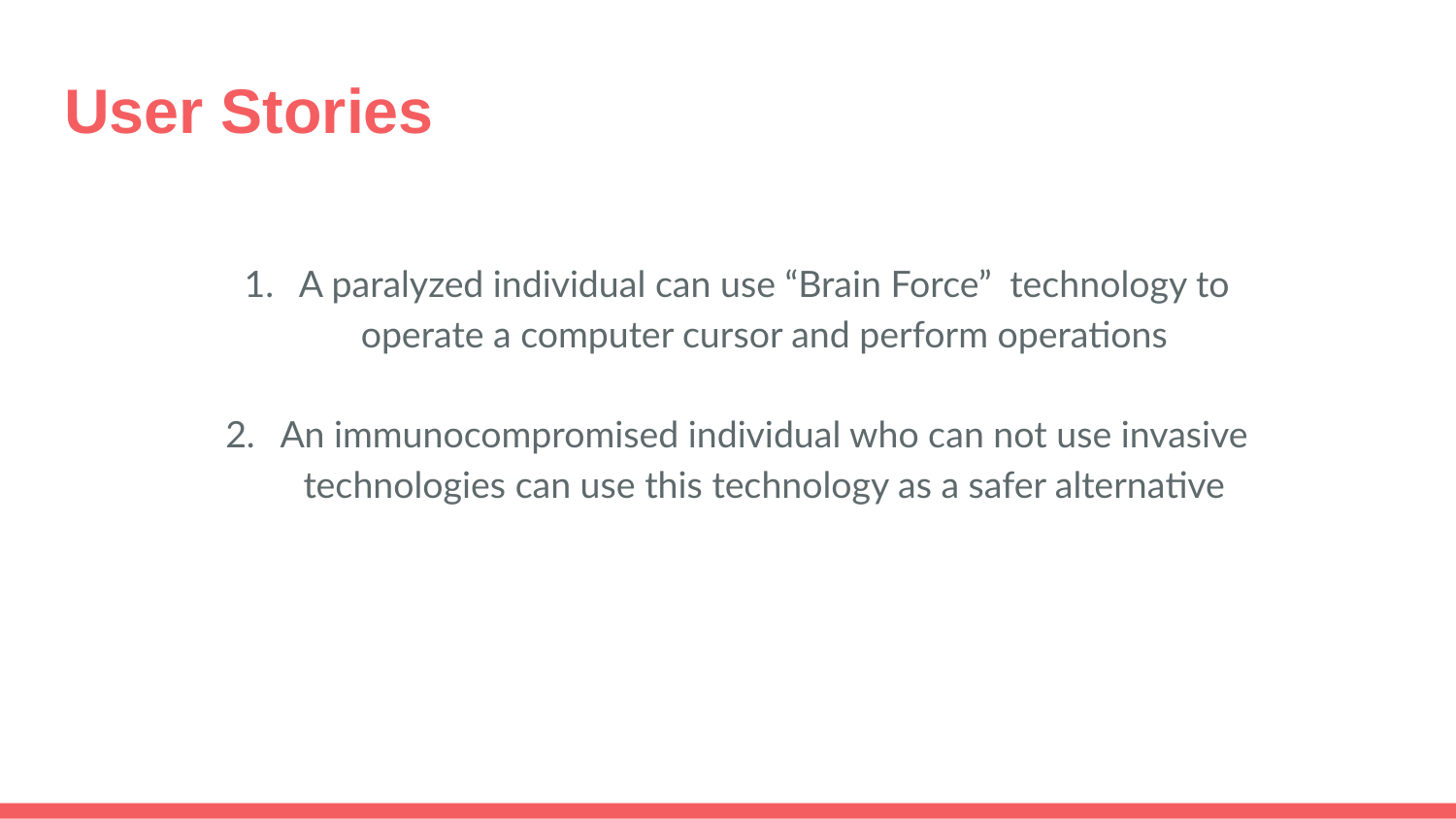

# User Stories

A paralyzed individual can use “Brain Force”  technology to operate a computer cursor and perform operations
An immunocompromised individual who can not use invasive technologies can use this technology as a safer alternative